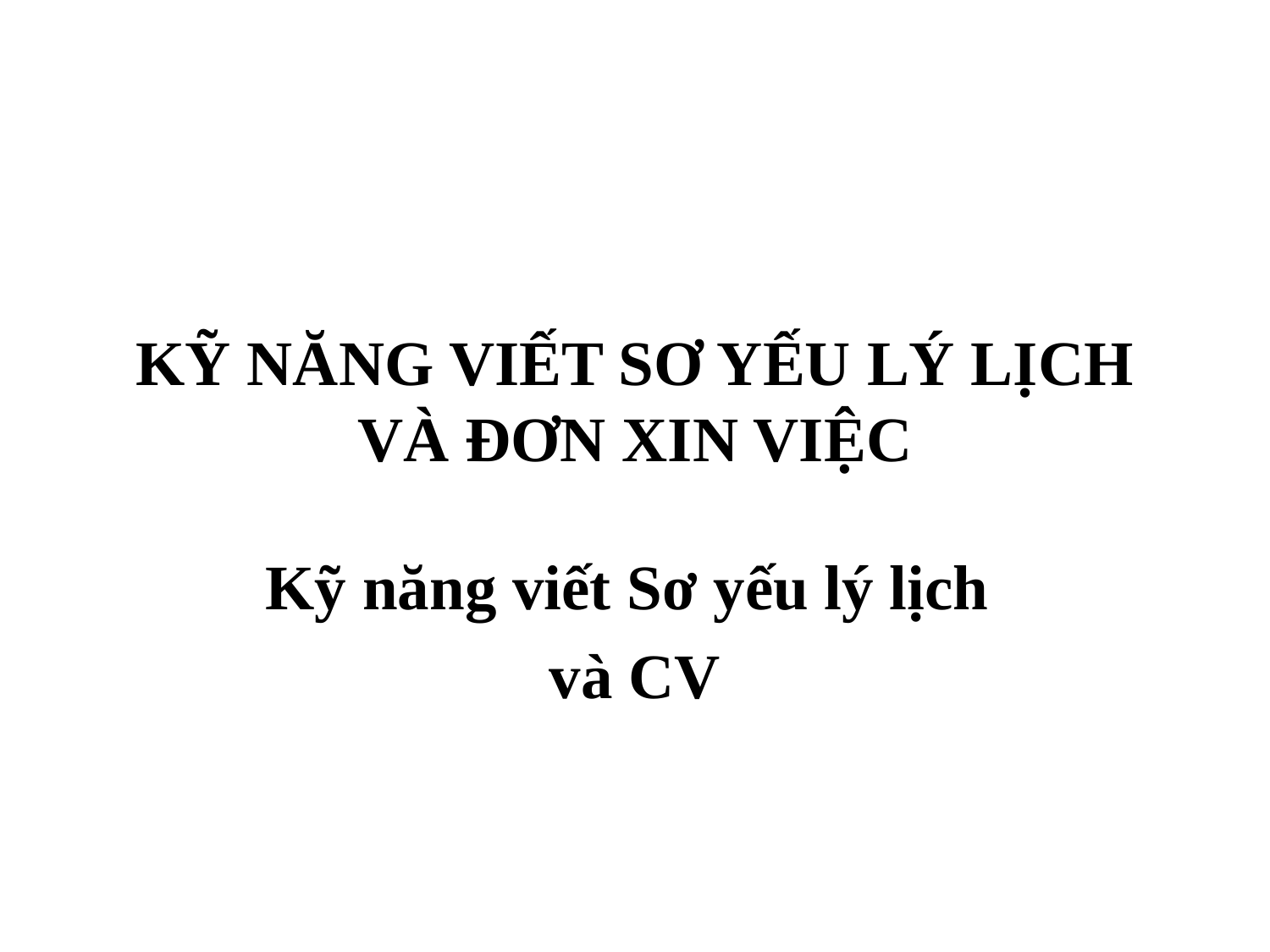

# KỸ NĂNG VIẾT SƠ YẾU LÝ LỊCH VÀ ĐƠN XIN VIỆC
Kỹ năng viết Sơ yếu lý lịch
và CV